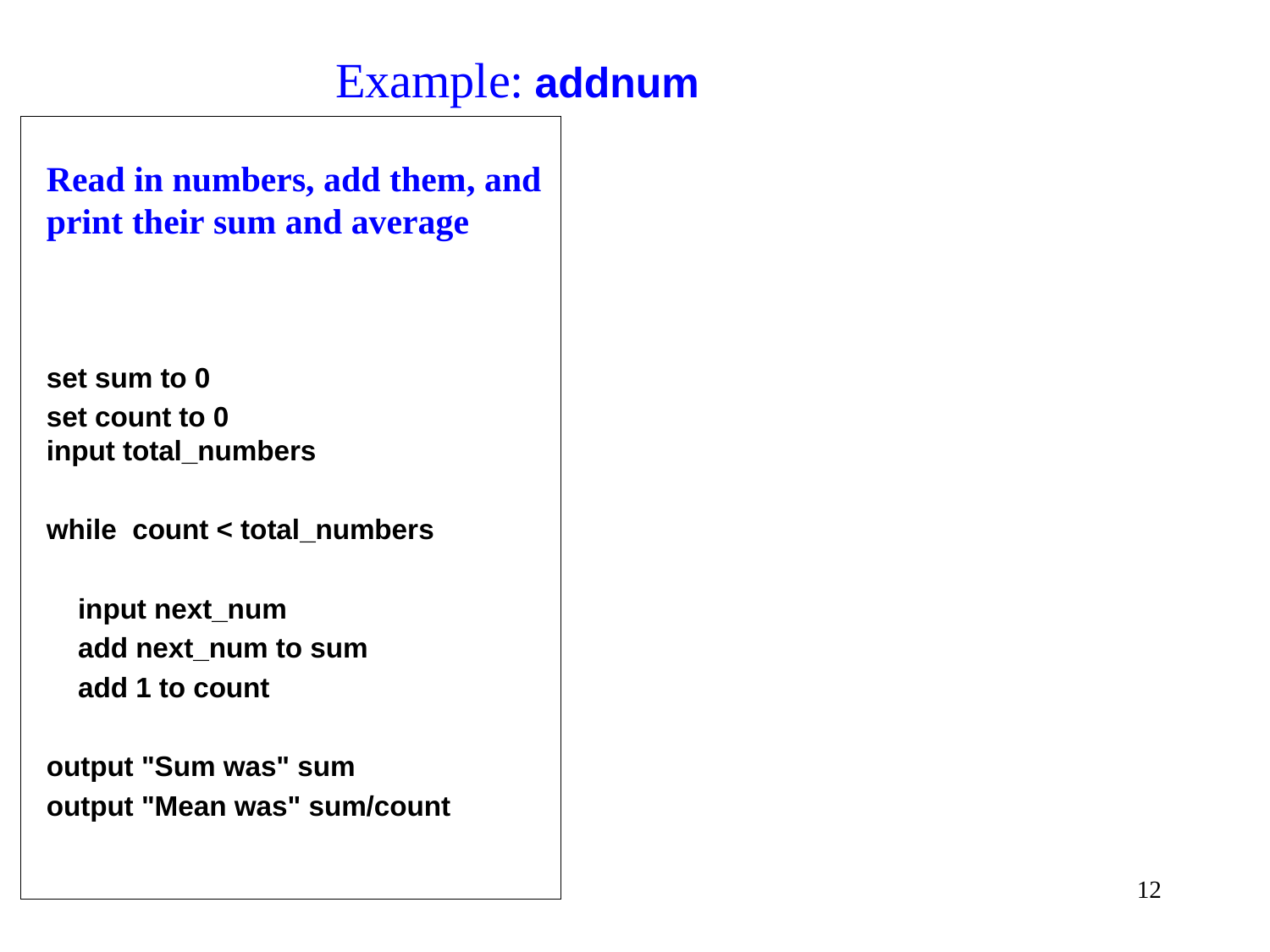

Example: addnum

Read in numbers, add them, and
print their sum and average

set sum to 0
set count to 0
input total_numbers

while  count < total_numbers

    input next_num
    add next_num to sum
    add 1 to count

output "Sum was" sum
output "Mean was" sum/count

12